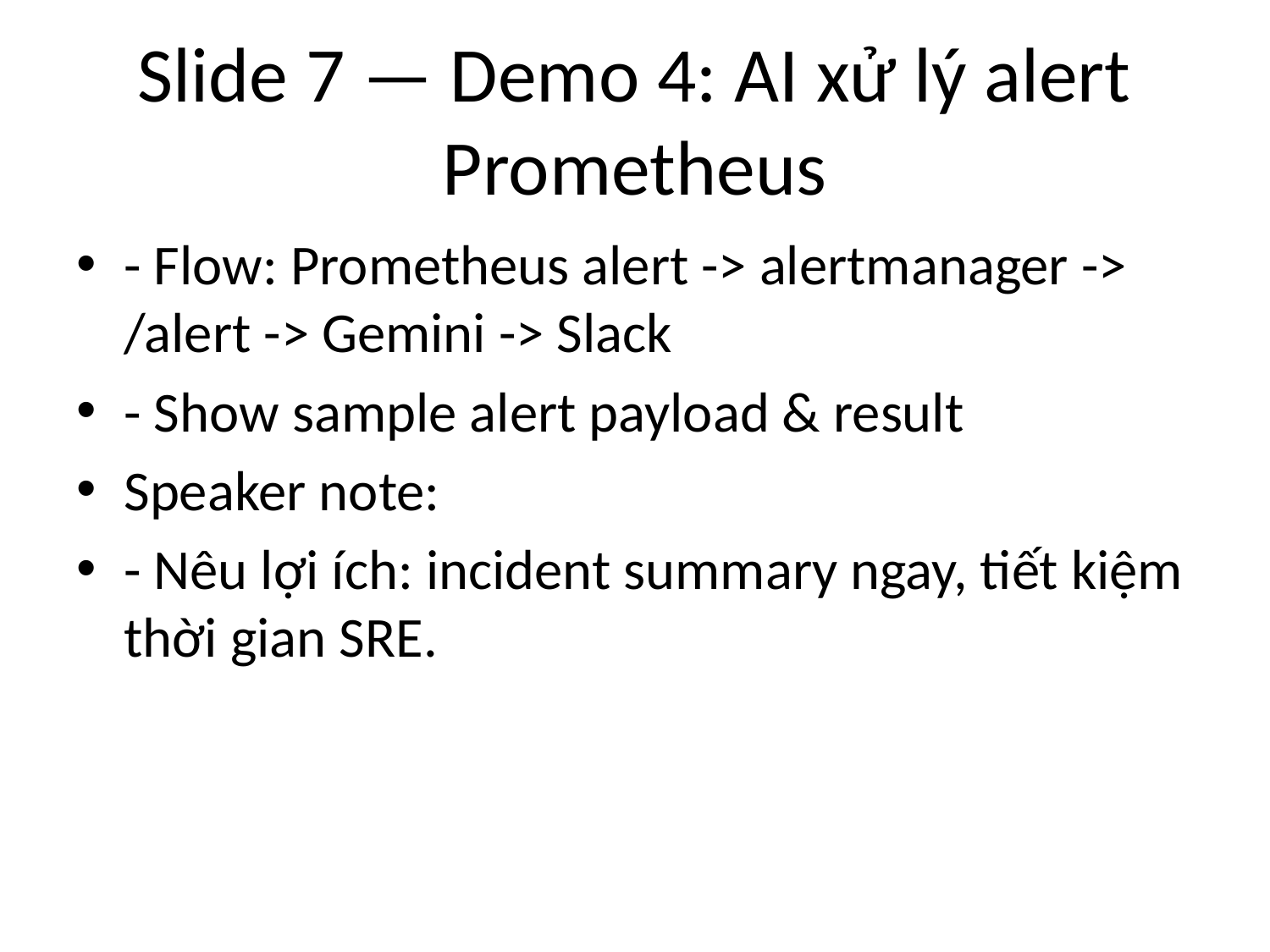

# Slide 7 — Demo 4: AI xử lý alert Prometheus
- Flow: Prometheus alert -> alertmanager -> /alert -> Gemini -> Slack
- Show sample alert payload & result
Speaker note:
- Nêu lợi ích: incident summary ngay, tiết kiệm thời gian SRE.